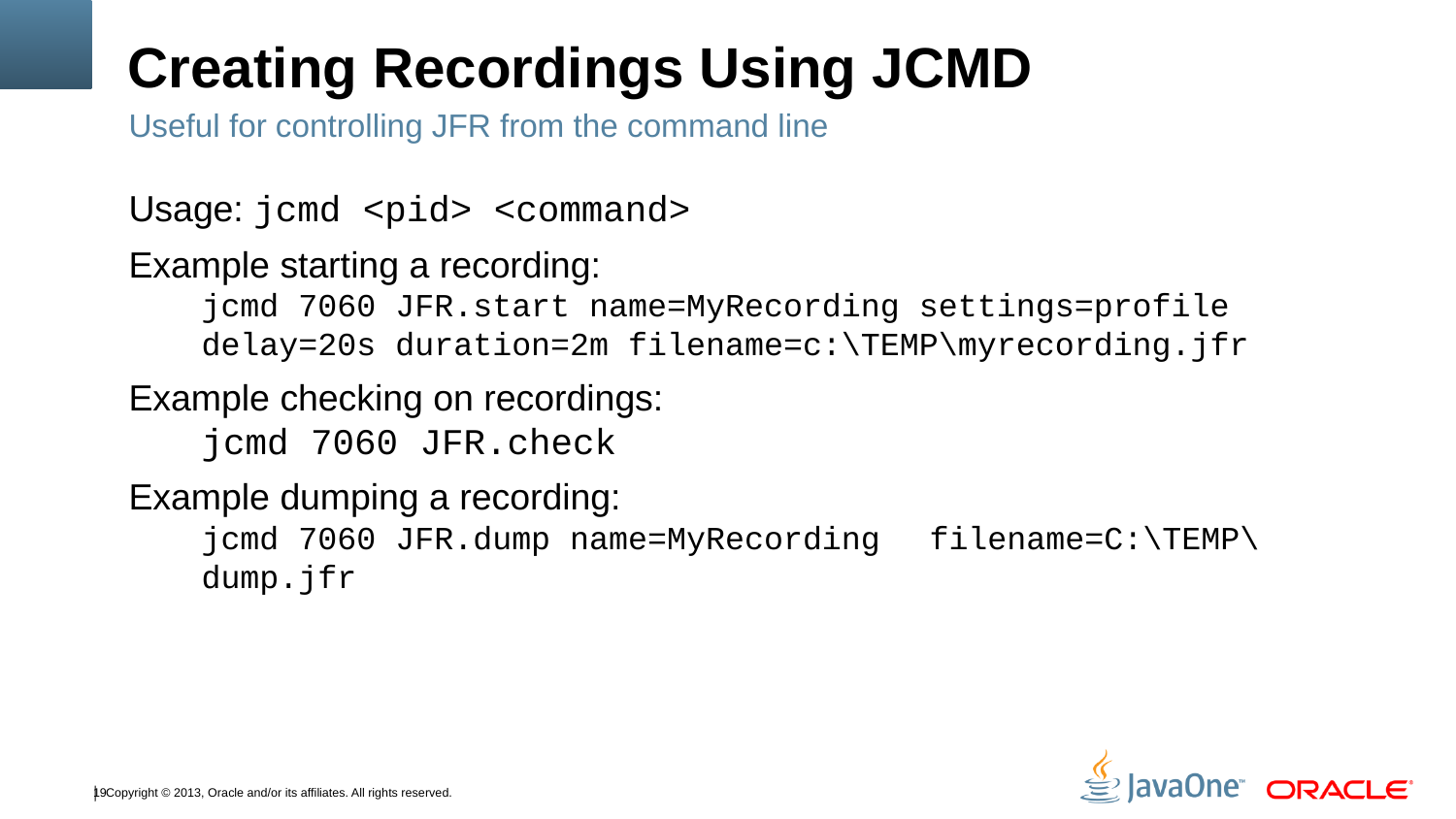

# Creating Recordings Using JCMD
Useful for controlling JFR from the command line
Usage: jcmd <pid> <command>
Example starting a recording:
jcmd 7060 JFR.start name=MyRecording settings=profile 	delay=20s duration=2m filename=c:\TEMP\myrecording.jfr
Example checking on recordings:
jcmd 7060 JFR.check
Example dumping a recording:
jcmd 7060 JFR.dump name=MyRecording 	filename=C:\TEMP\dump.jfr